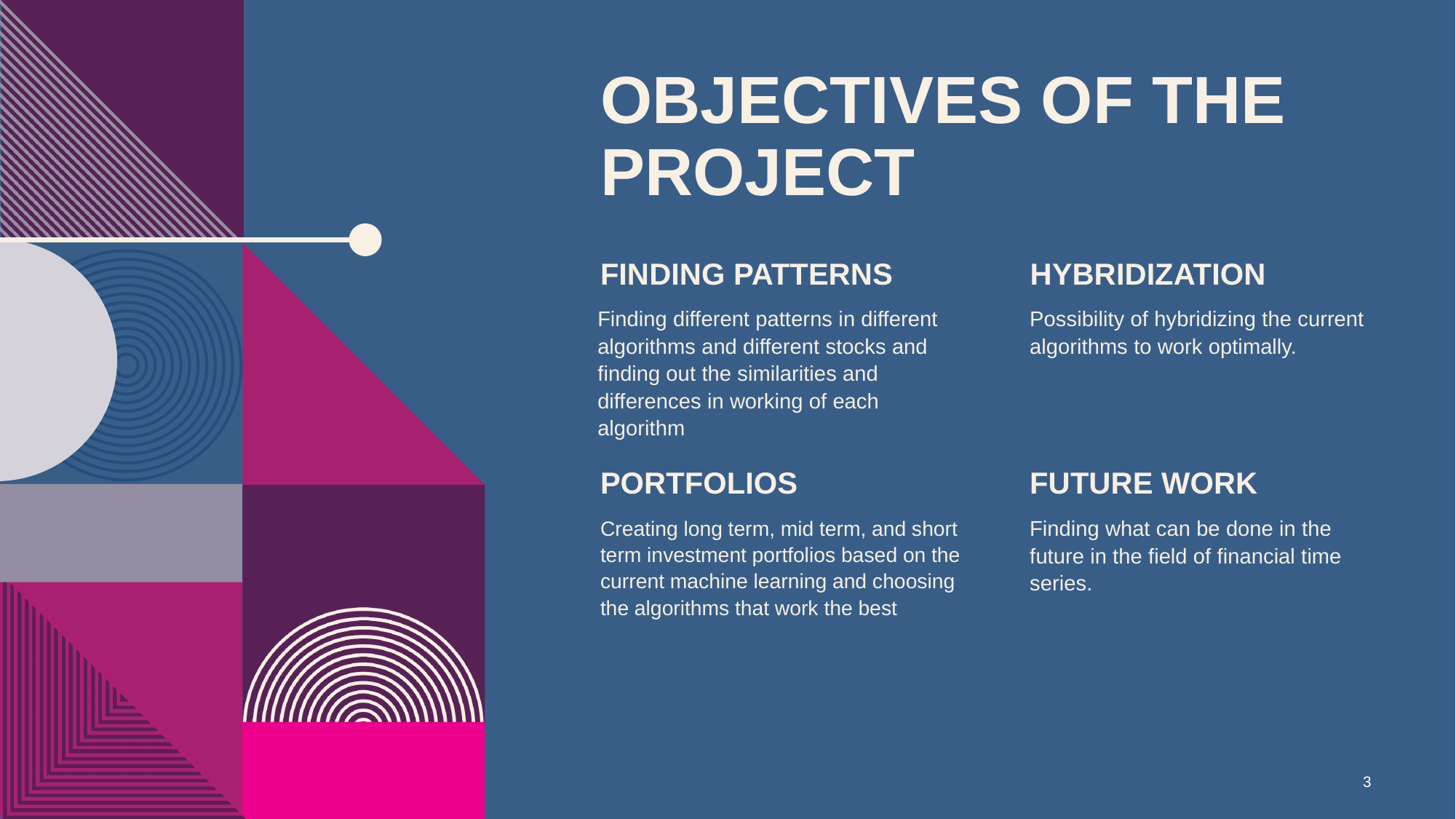

# Objectives of the Project
Finding patterns
Hybridization
Finding different patterns in different algorithms and different stocks and finding out the similarities and differences in working of each algorithm
Possibility of hybridizing the current algorithms to work optimally.
Portfolios
Future work
Finding what can be done in the future in the field of financial time series.
Creating long term, mid term, and short term investment portfolios based on the current machine learning and choosing the algorithms that work the best

3